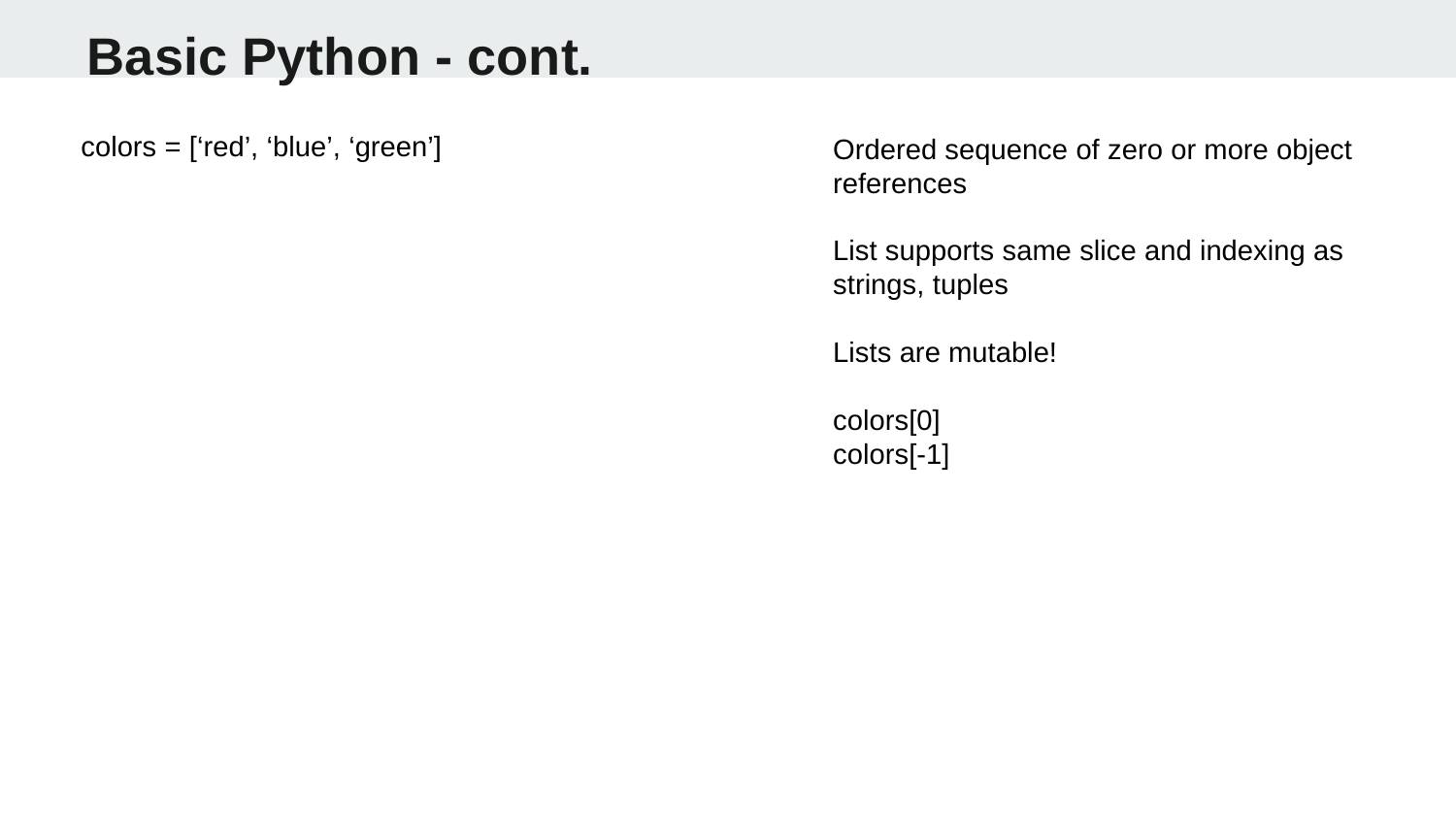

Basic Python - cont.
colors = [‘red’, ‘blue’, ‘green’]

Ordered sequence of zero or more object references

List supports same slice and indexing as strings, tuples

Lists are mutable!

colors[0]
colors[-1]